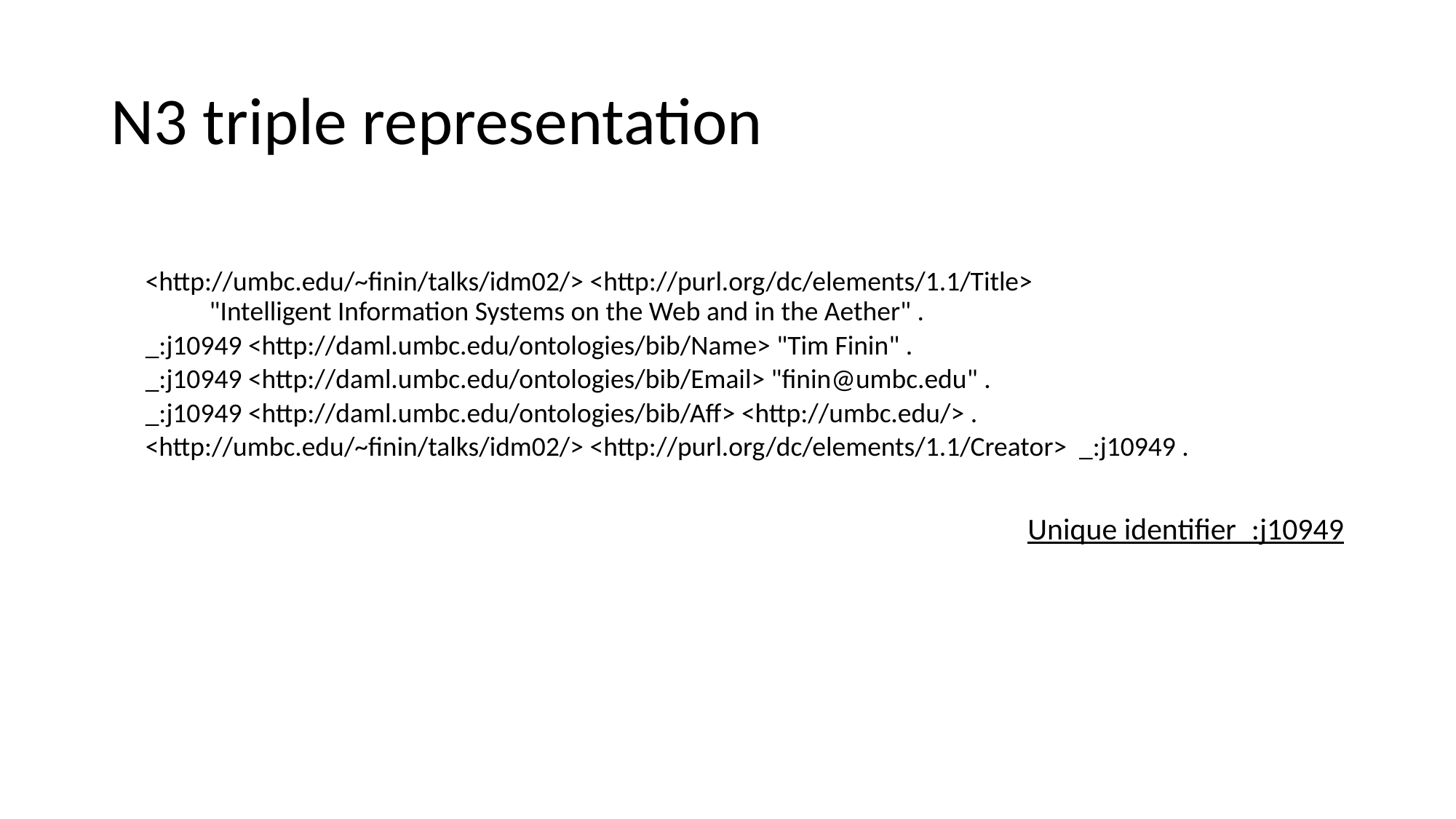

# N3 triple representation

<http://umbc.edu/~finin/talks/idm02/> <http://purl.org/dc/elements/1.1/Title>
       "Intelligent Information Systems on the Web and in the Aether" .
_:j10949 <http://daml.umbc.edu/ontologies/bib/Name> "Tim Finin" .
_:j10949 <http://daml.umbc.edu/ontologies/bib/Email> "finin@umbc.edu" .
_:j10949 <http://daml.umbc.edu/ontologies/bib/Aff> <http://umbc.edu/> .
<http://umbc.edu/~finin/talks/idm02/> <http://purl.org/dc/elements/1.1/Creator>  _:j10949 .

Unique identifier_:j10949